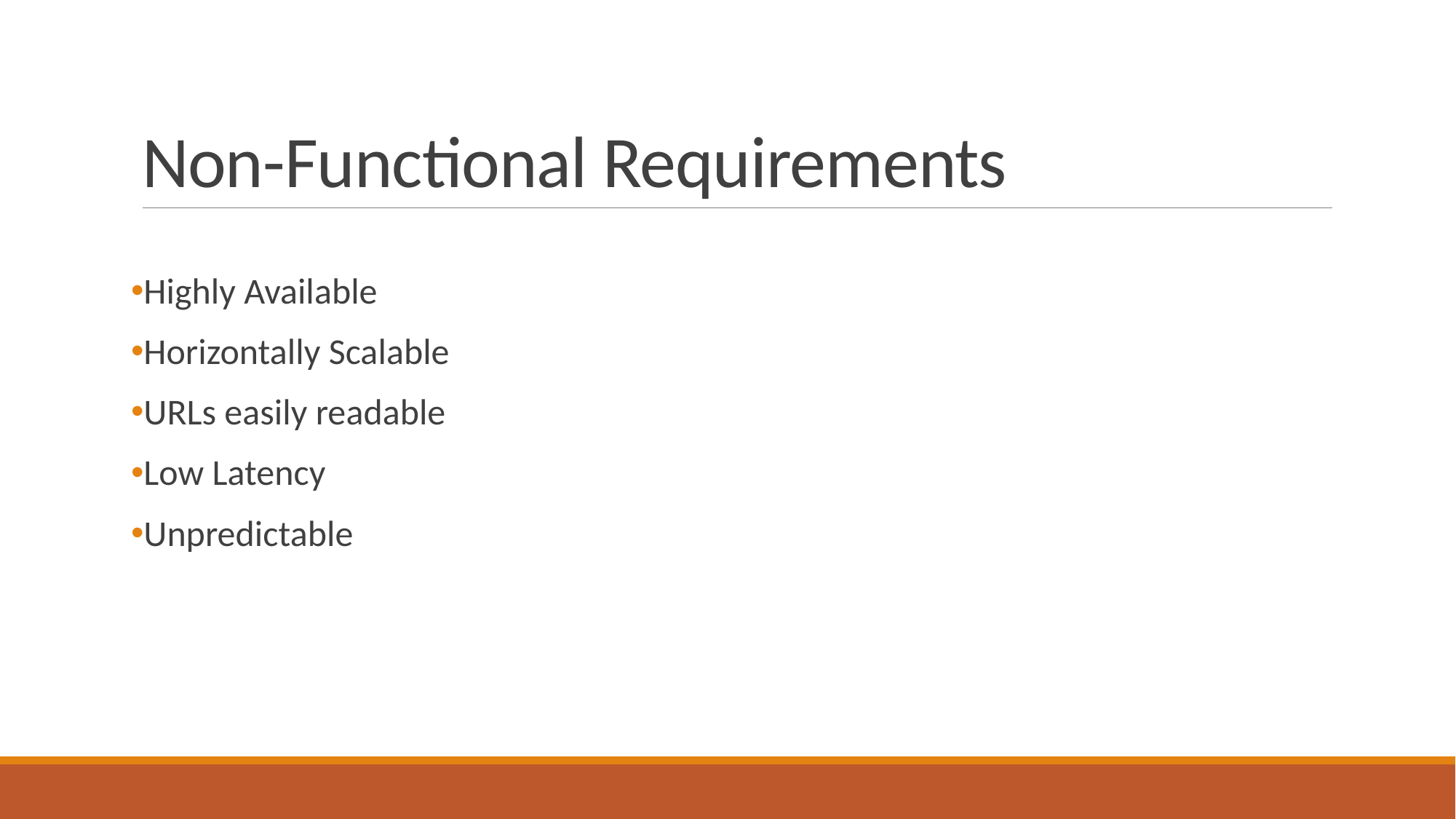

# Non-Functional Requirements
Highly Available
Horizontally Scalable
URLs easily readable
Low Latency
Unpredictable